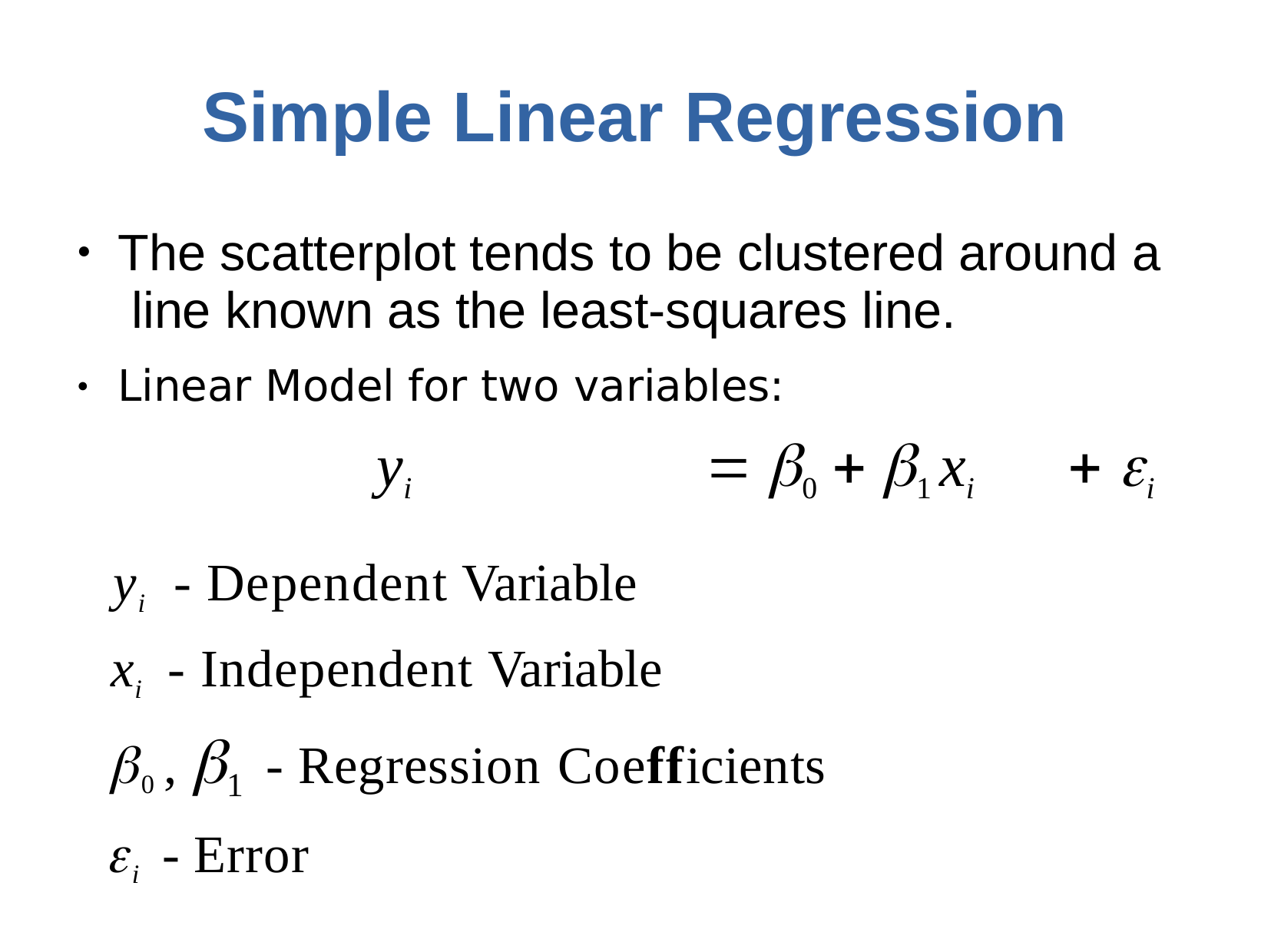

# Simple Linear	Regression
The scatterplot tends to be clustered around a  line known as the least-squares line.
Linear Model for two variables:
yi	= β0  + β1 xi	+ εi
yi	- Dependent Variable
xi	- Independent Variable
β0 , β1  - Regression Coefficients
εi	- Error
●
●